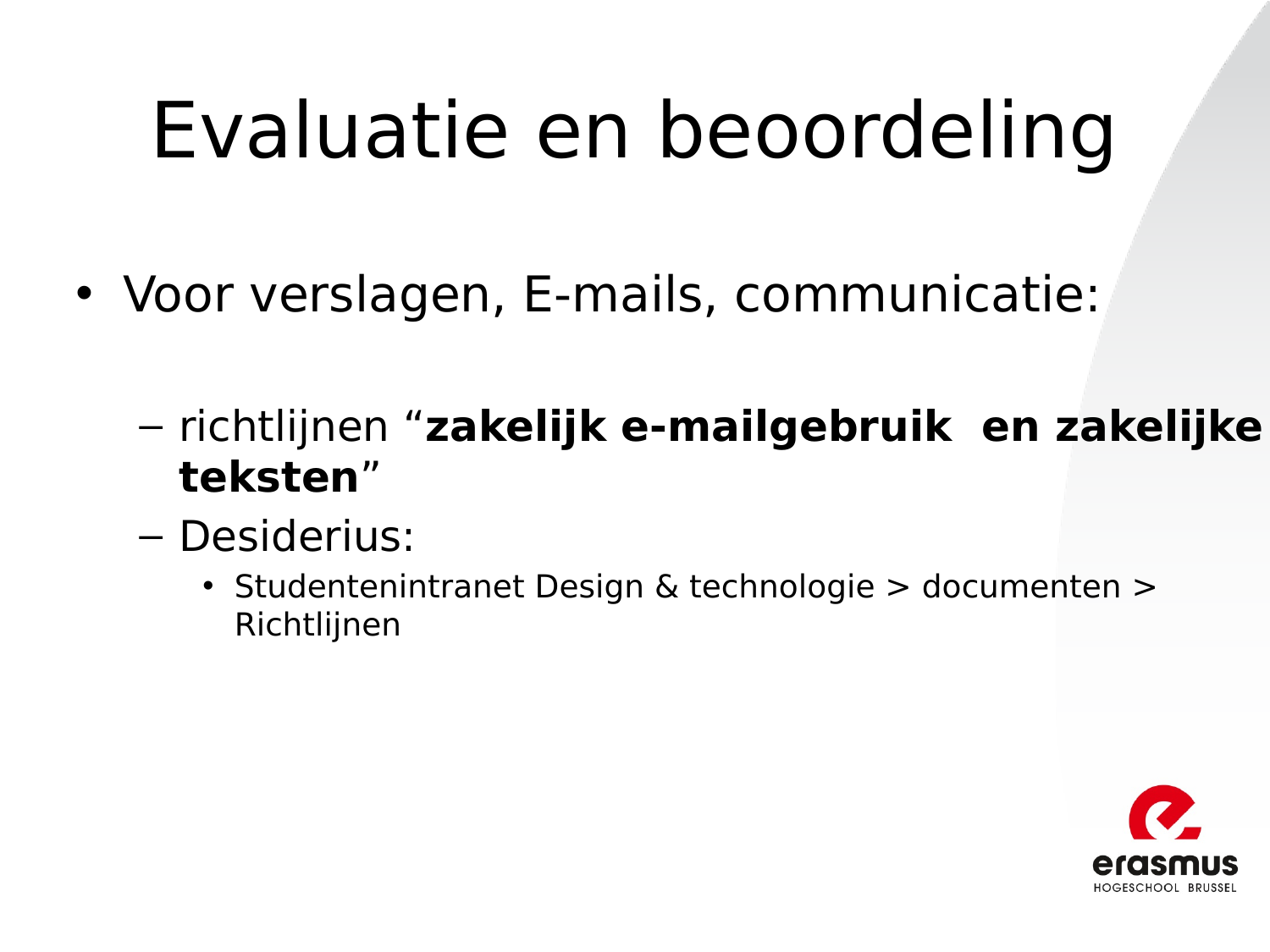

# Evaluatie en beoordeling
Voor verslagen, E-mails, communicatie:

richtlijnen “zakelijk e-mailgebruik  en zakelijke teksten”
Desiderius:
Studentenintranet Design & technologie > documenten > Richtlijnen